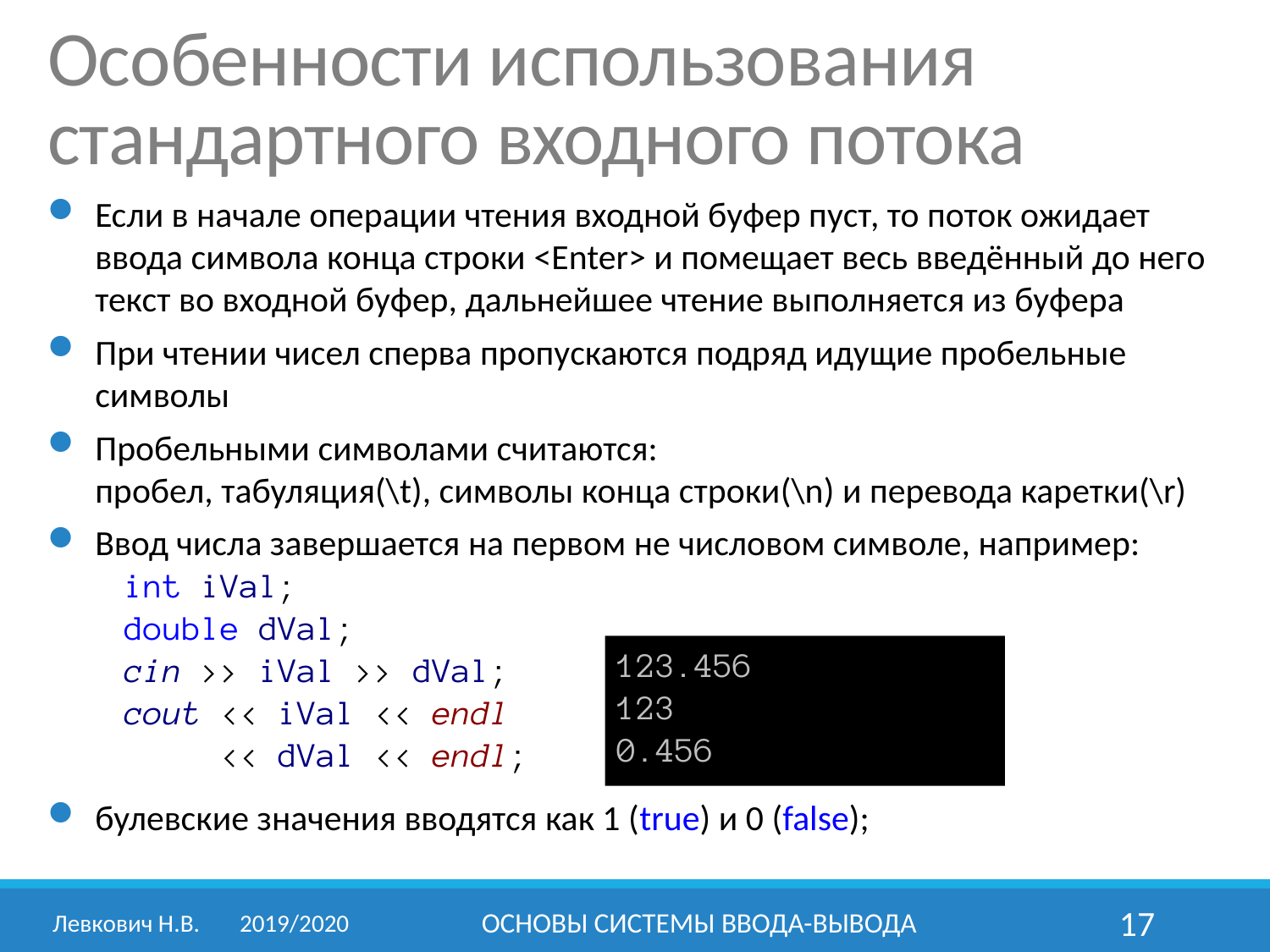

Особенности использования стандартного входного потока

Если в начале операции чтения входной буфер пуст, то поток ожидает ввода символа конца строки <Enter> и помещает весь введённый до него текст во входной буфер, дальнейшее чтение выполняется из буфера
При чтении чисел сперва пропускаются подряд идущие пробельные символы
Пробельными символами считаются:
пробел, табуляция(\t), символы конца строки(\n) и перевода каретки(\r)
Ввод числа завершается на первом не числовом символе, например:
    int iVal;
    double dVal;
    cin >> iVal >> dVal;
    cout << iVal << endl
         << dVal << endl;
булевские значения вводятся как 1 (true) и 0 (false);

123.456
123
0.456
Левкович Н.В.	2019/2020
ОСНОВЫ СИСТЕМЫ ВВОДА-ВЫВОДА
17